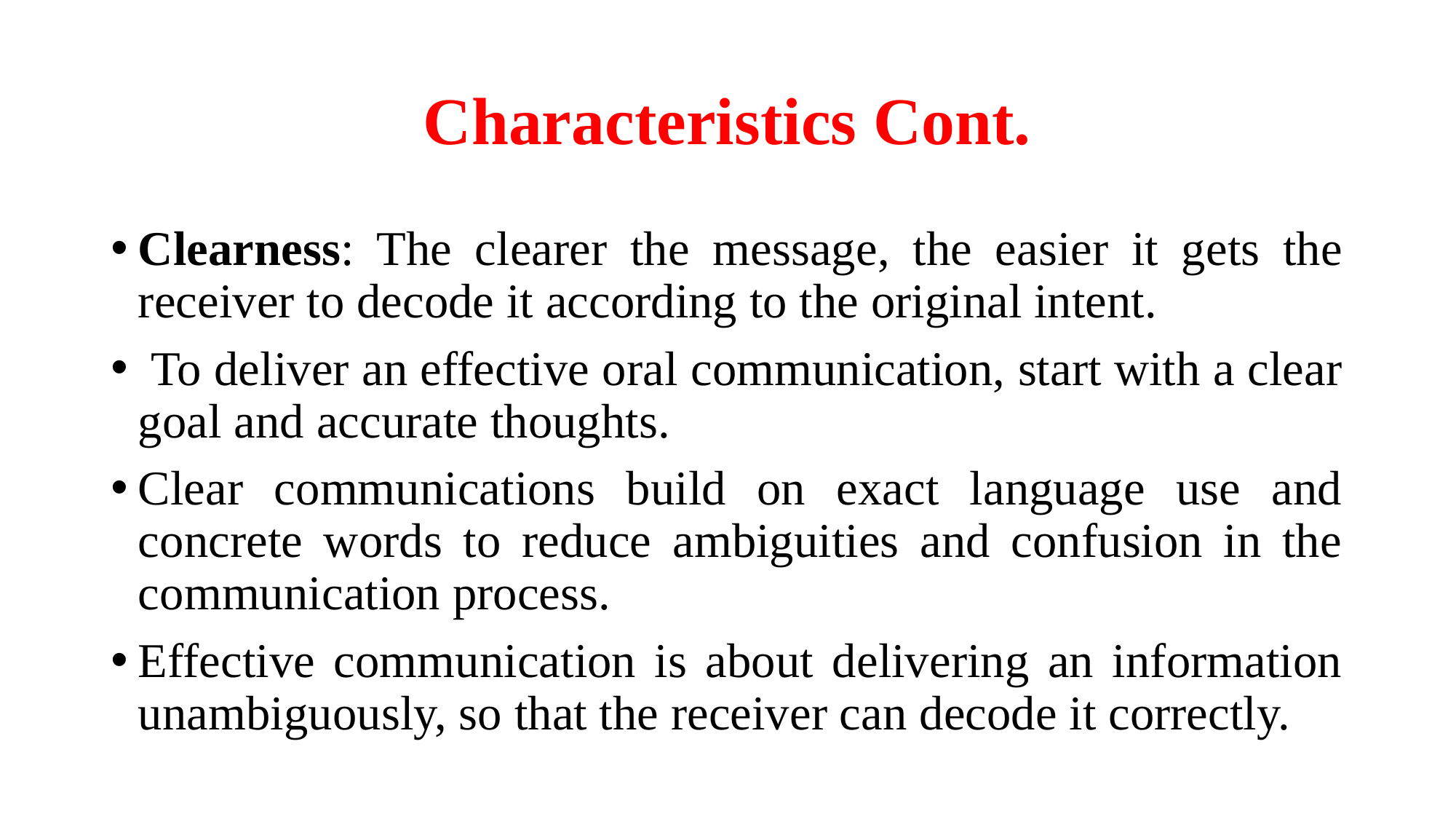

# Characteristics Cont.
Clearness: The clearer the message, the easier it gets the receiver to decode it according to the original intent.
 To deliver an effective oral communication, start with a clear goal and accurate thoughts.
Clear communications build on exact language use and concrete words to reduce ambiguities and confusion in the communication process.
Effective communication is about delivering an information unambiguously, so that the receiver can decode it correctly.